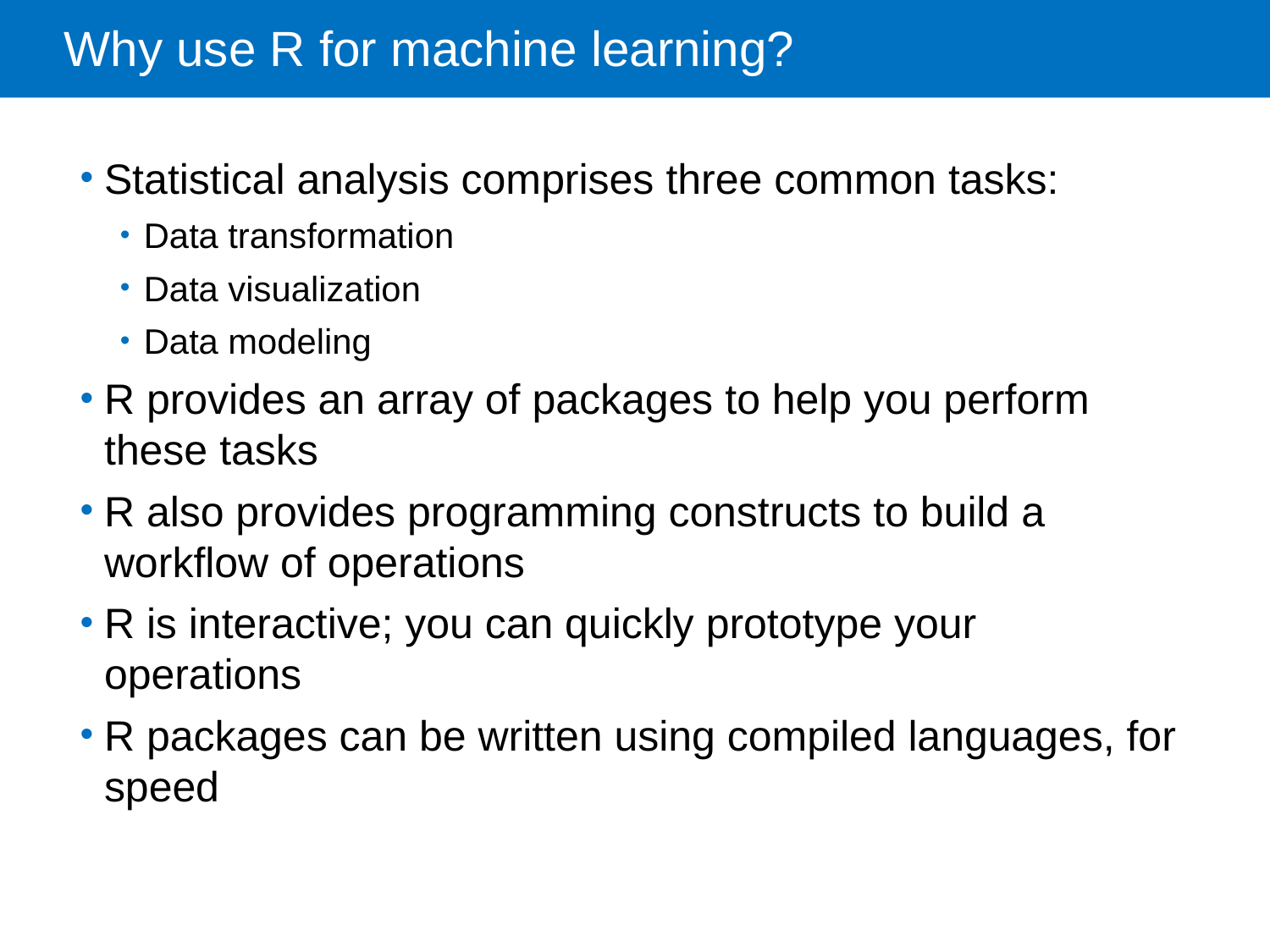

# Why use R for machine learning?
Statistical analysis comprises three common tasks:
Data transformation
Data visualization
Data modeling
R provides an array of packages to help you perform these tasks
R also provides programming constructs to build a workflow of operations
R is interactive; you can quickly prototype your operations
R packages can be written using compiled languages, for speed